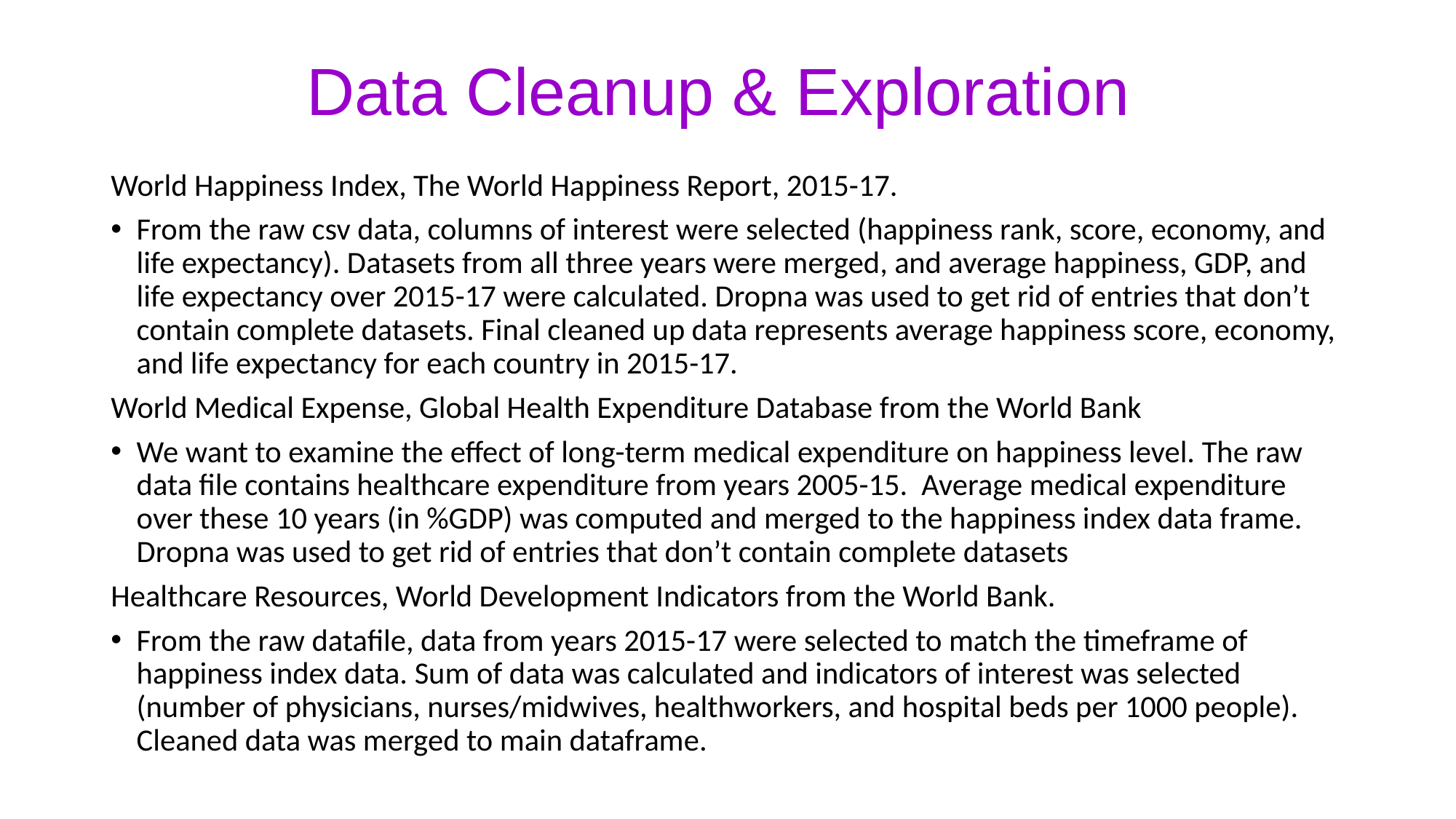

# Data Cleanup & Exploration
World Happiness Index, The World Happiness Report, 2015-17.
From the raw csv data, columns of interest were selected (happiness rank, score, economy, and life expectancy). Datasets from all three years were merged, and average happiness, GDP, and life expectancy over 2015-17 were calculated. Dropna was used to get rid of entries that don’t contain complete datasets. Final cleaned up data represents average happiness score, economy, and life expectancy for each country in 2015-17.
World Medical Expense, Global Health Expenditure Database from the World Bank
We want to examine the effect of long-term medical expenditure on happiness level. The raw data file contains healthcare expenditure from years 2005-15.  Average medical expenditure over these 10 years (in %GDP) was computed and merged to the happiness index data frame. Dropna was used to get rid of entries that don’t contain complete datasets
Healthcare Resources, World Development Indicators from the World Bank.
From the raw datafile, data from years 2015-17 were selected to match the timeframe of happiness index data. Sum of data was calculated and indicators of interest was selected (number of physicians, nurses/midwives, healthworkers, and hospital beds per 1000 people). Cleaned data was merged to main dataframe.